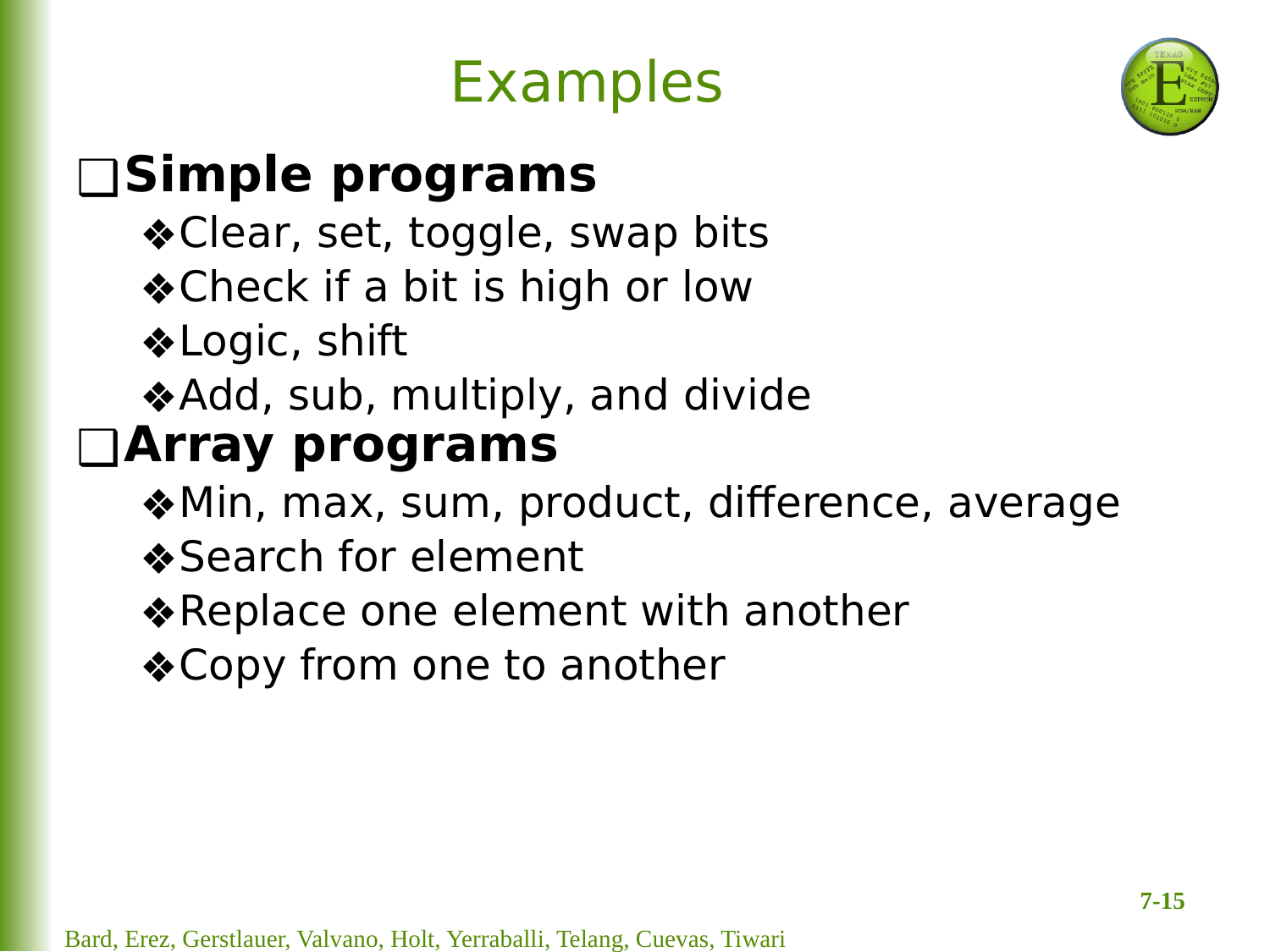

Examples
Simple programs
Clear, set, toggle, swap bits
Check if a bit is high or low
Logic, shift
Add, sub, multiply, and divide
Array programs
Min, max, sum, product, difference, average
Search for element
Replace one element with another
Copy from one to another
Bard, Erez, Gerstlauer, Valvano, Holt, Yerraballi, Telang, Cuevas, Tiwari